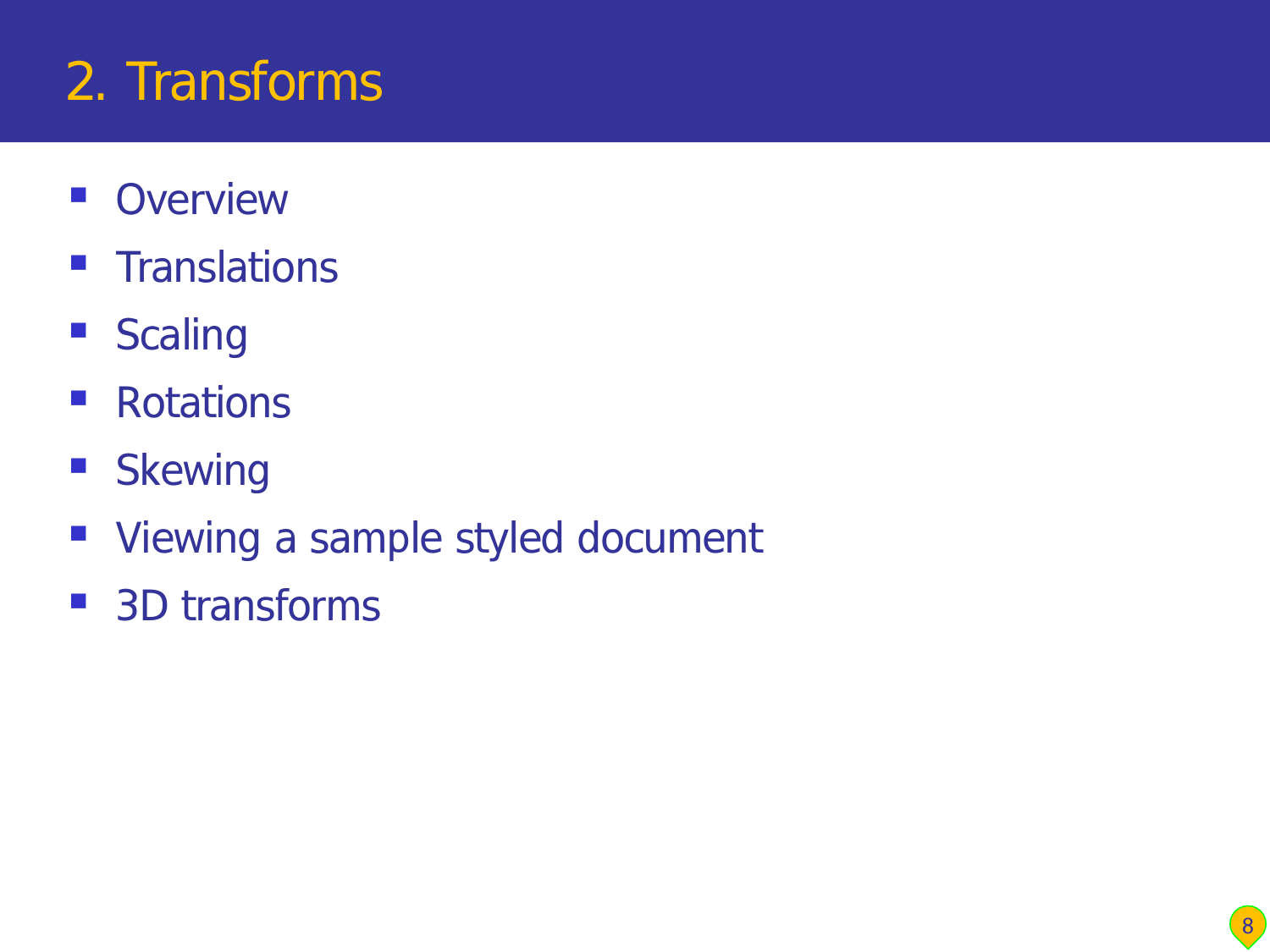

# 2. Transforms
Overview
Translations
Scaling
Rotations
Skewing
Viewing a sample styled document
3D transforms
8